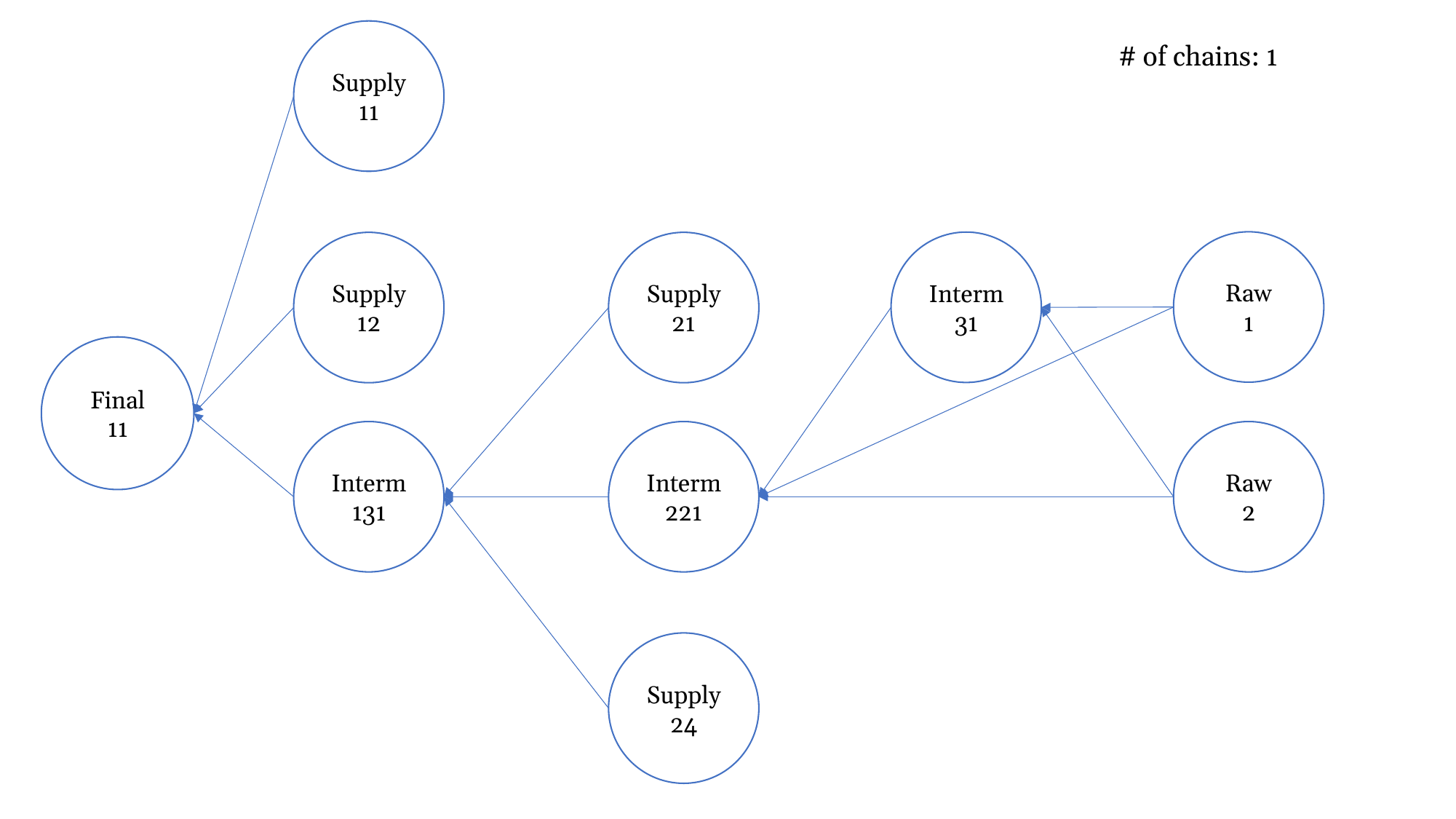

Supply
11
# of chains: 1
Raw
1
Interm
31
Supply
12
Supply
21
Final
11
Raw
2
Interm
221
Interm
131
Supply
24